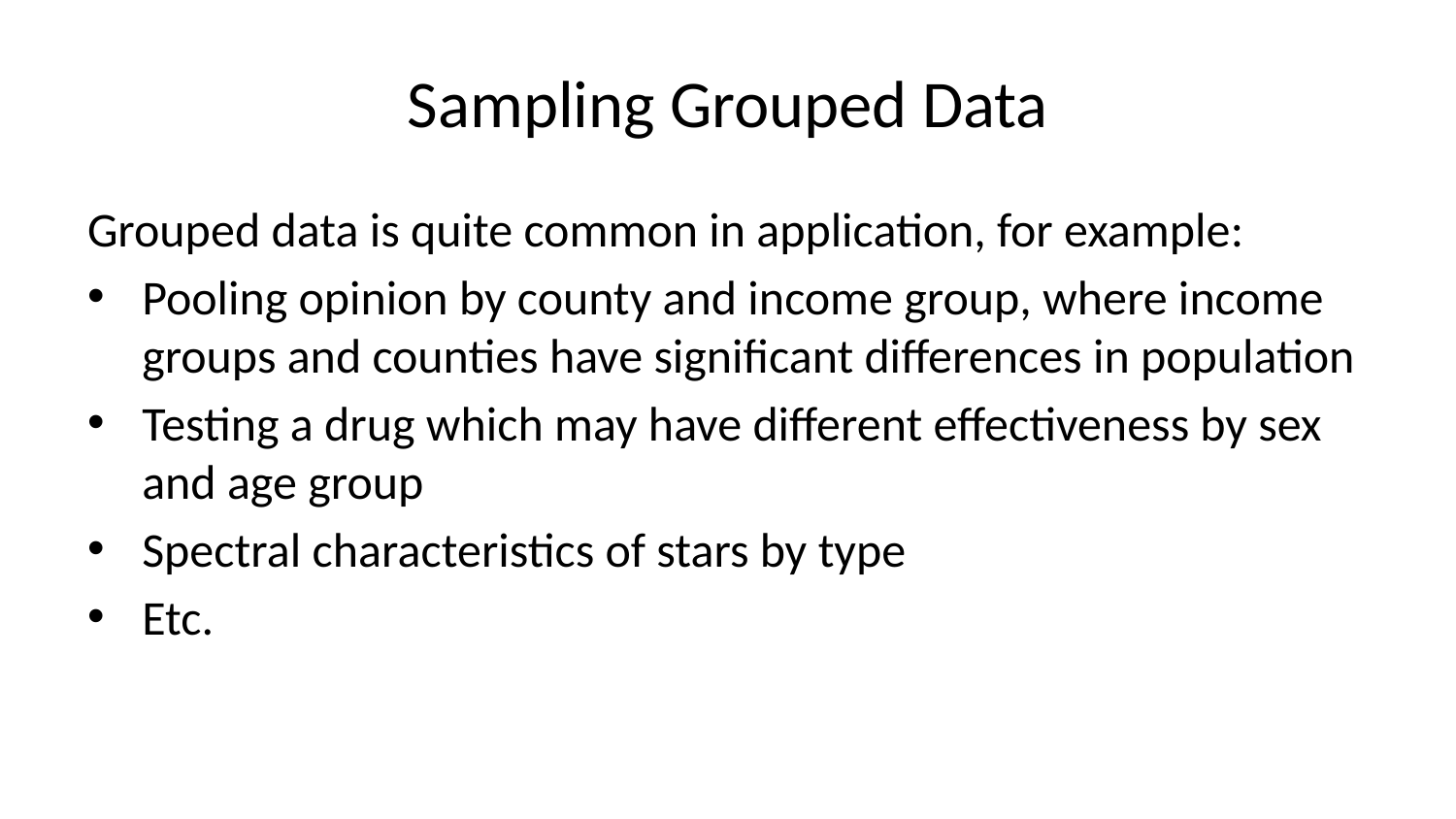

# Sampling Grouped Data
Grouped data is quite common in application, for example:
Pooling opinion by county and income group, where income groups and counties have significant differences in population
Testing a drug which may have different effectiveness by sex and age group
Spectral characteristics of stars by type
Etc.